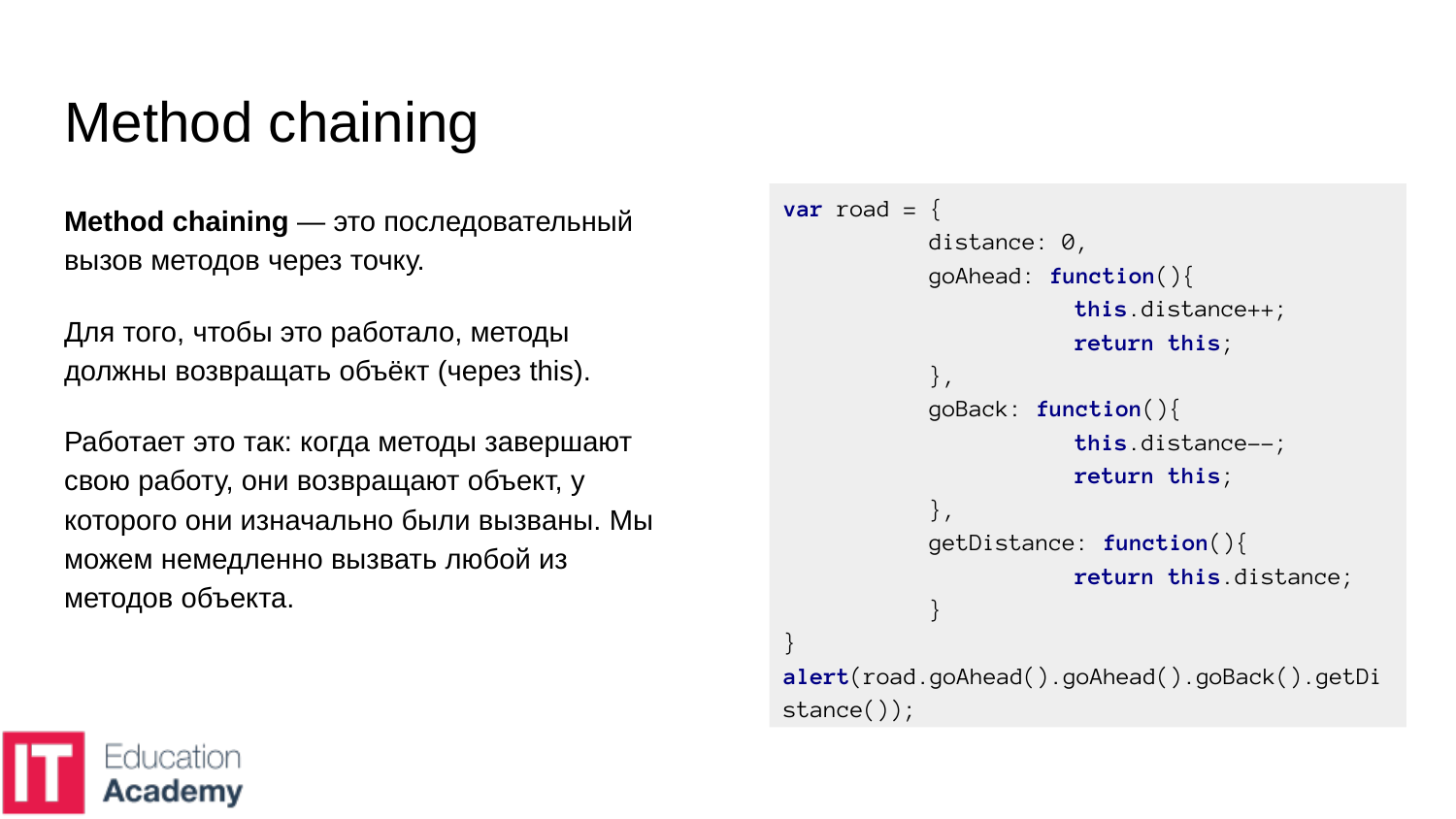

# Method chaining
Method chaining — это последовательный вызов методов через точку.
Для того, чтобы это работало, методы должны возвращать объёкт (через this).
Работает это так: когда методы завершают свою работу, они возвращают объект, у которого они изначально были вызваны. Мы можем немедленно вызвать любой из методов объекта.
var road = {
	distance: 0,
	goAhead: function(){
		this.distance++;
		return this;
	},
	goBack: function(){
		this.distance--;
		return this;
	},
	getDistance: function(){
		return this.distance;
	}
}
alert(road.goAhead().goAhead().goBack().getDistance());